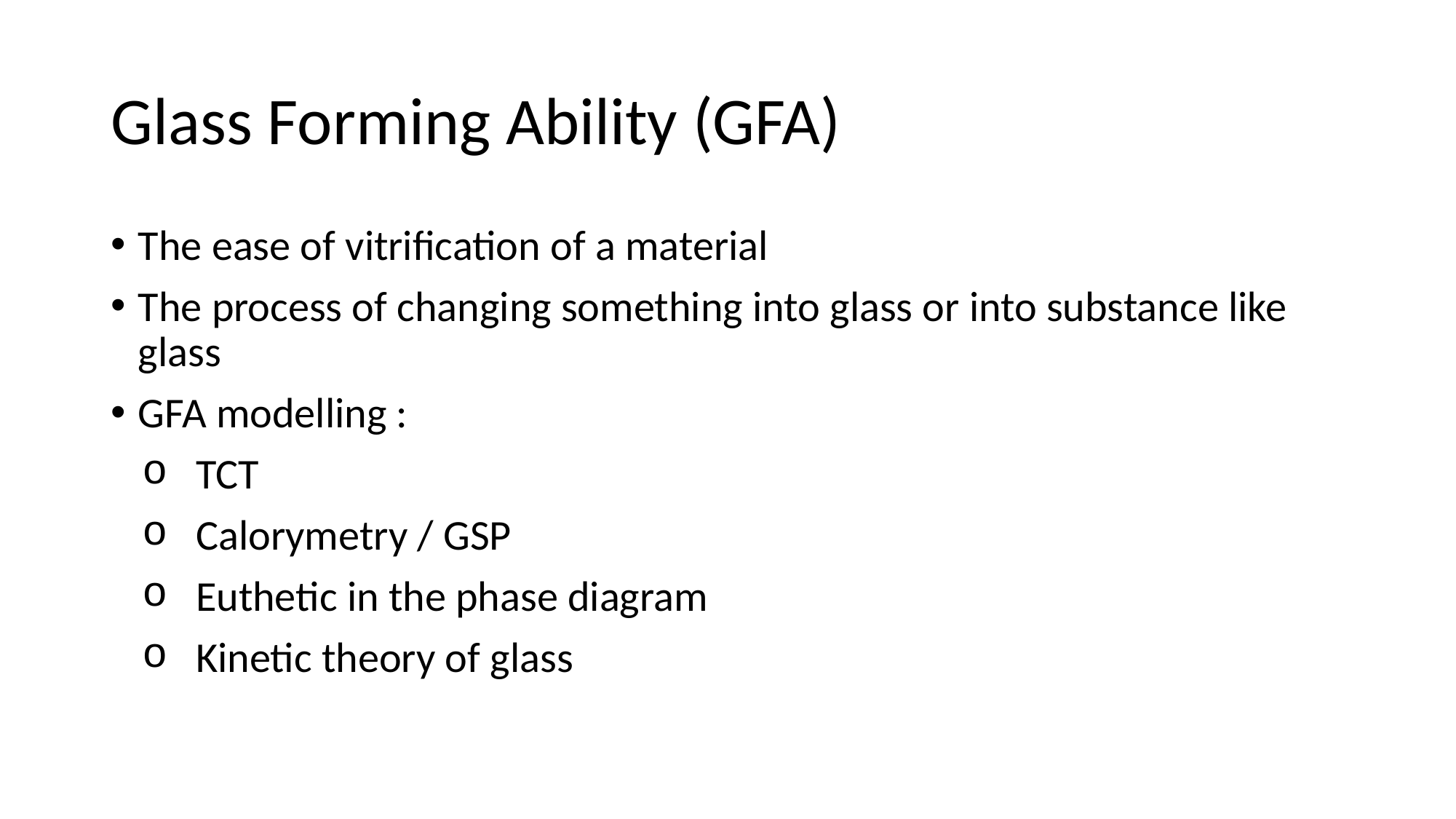

# Glass Forming Ability (GFA)
The ease of vitrification of a material
The process of changing something into glass or into substance like glass
GFA modelling :
TCT
Calorymetry / GSP
Euthetic in the phase diagram
Kinetic theory of glass